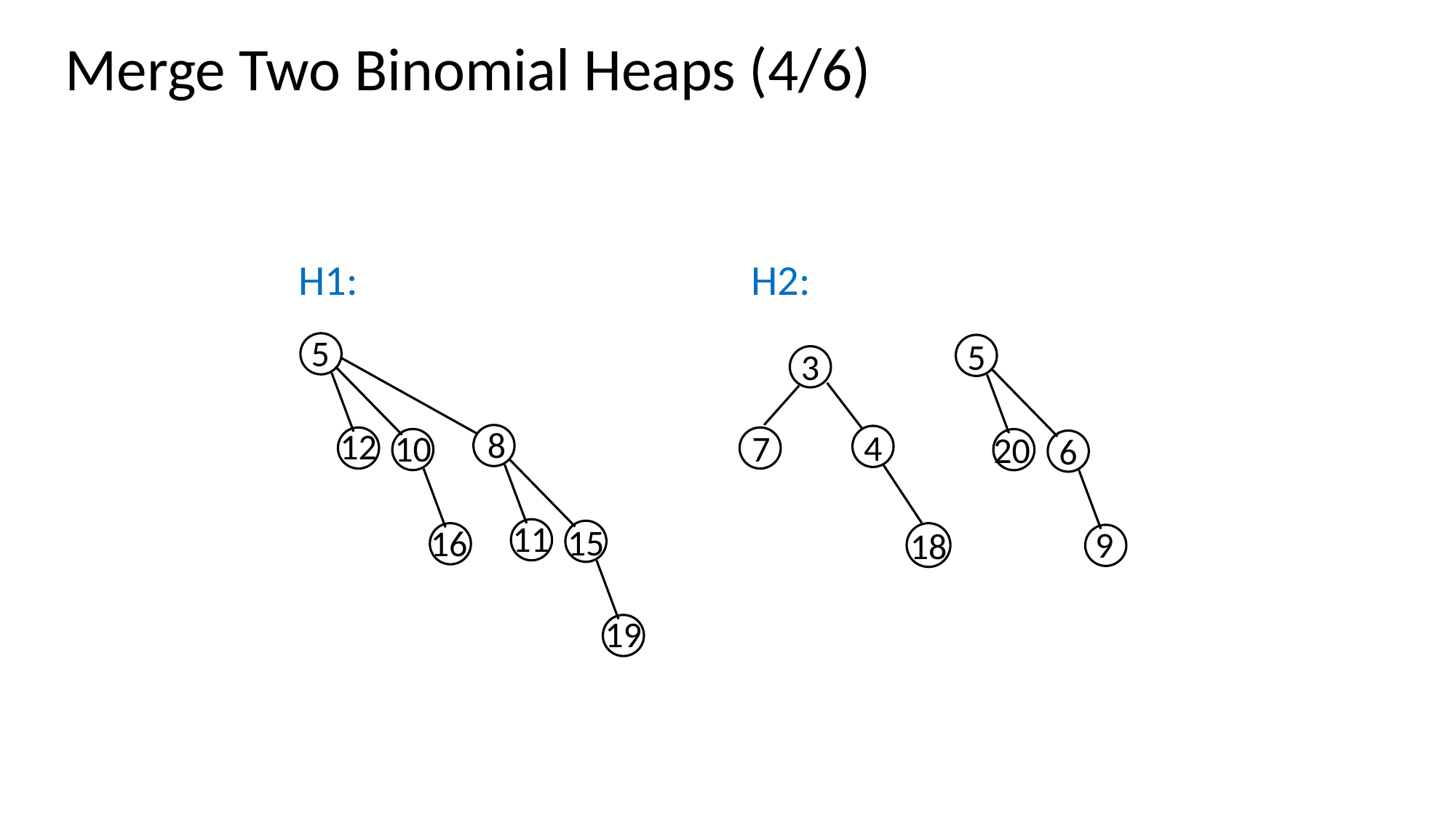

Merge Two Binomial Heaps (4/6)
H1:			             H2:
5
5

3

8
12
7
10
20
6

4

11
15
16
9

18

19